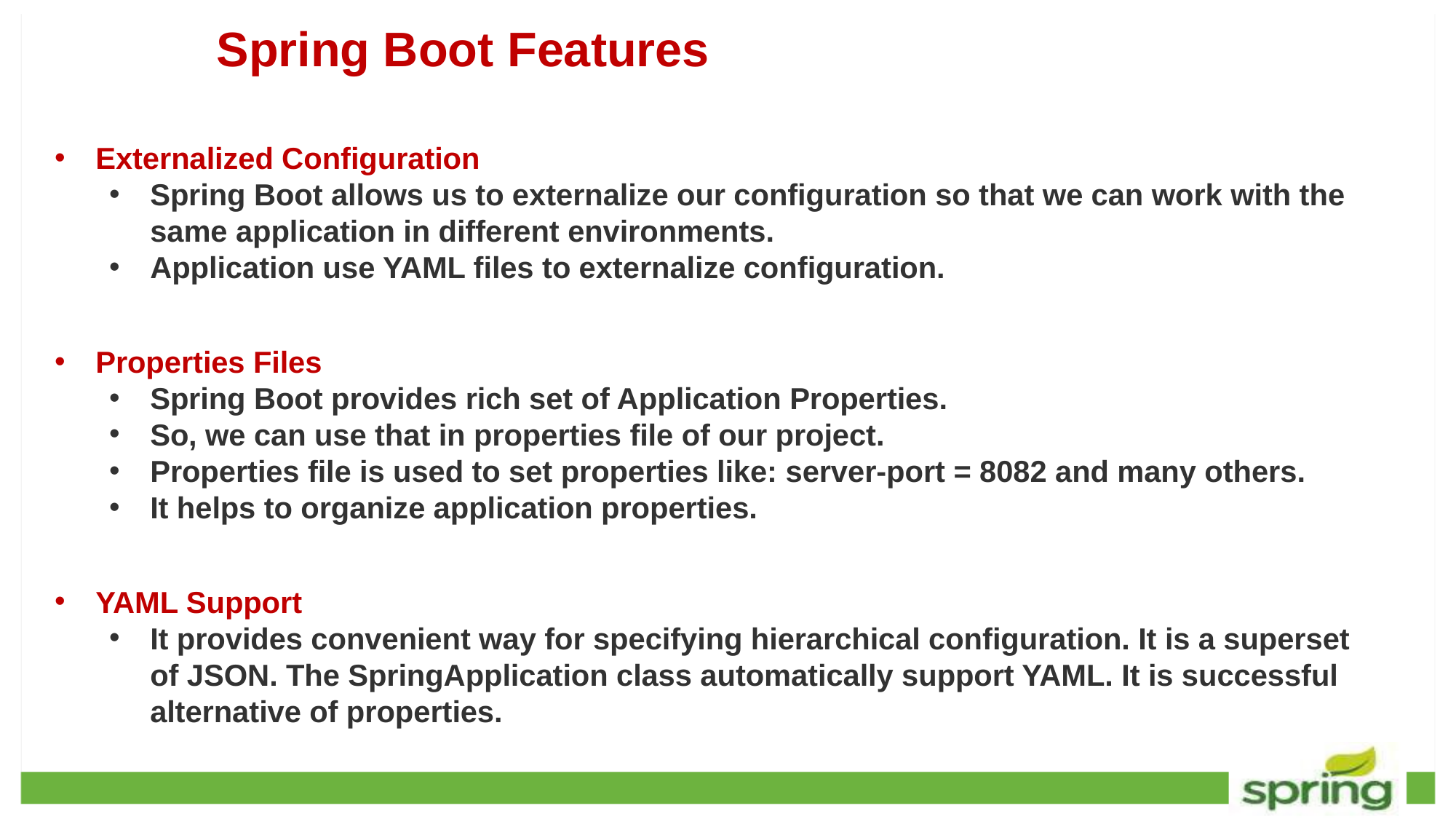

# Spring Boot Features
Externalized Configuration
Spring Boot allows us to externalize our configuration so that we can work with the same application in different environments.
Application use YAML files to externalize configuration.

Properties Files
Spring Boot provides rich set of Application Properties.
So, we can use that in properties file of our project.
Properties file is used to set properties like: server-port = 8082 and many others.
It helps to organize application properties.

YAML Support
It provides convenient way for specifying hierarchical configuration. It is a superset of JSON. The SpringApplication class automatically support YAML. It is successful alternative of properties.